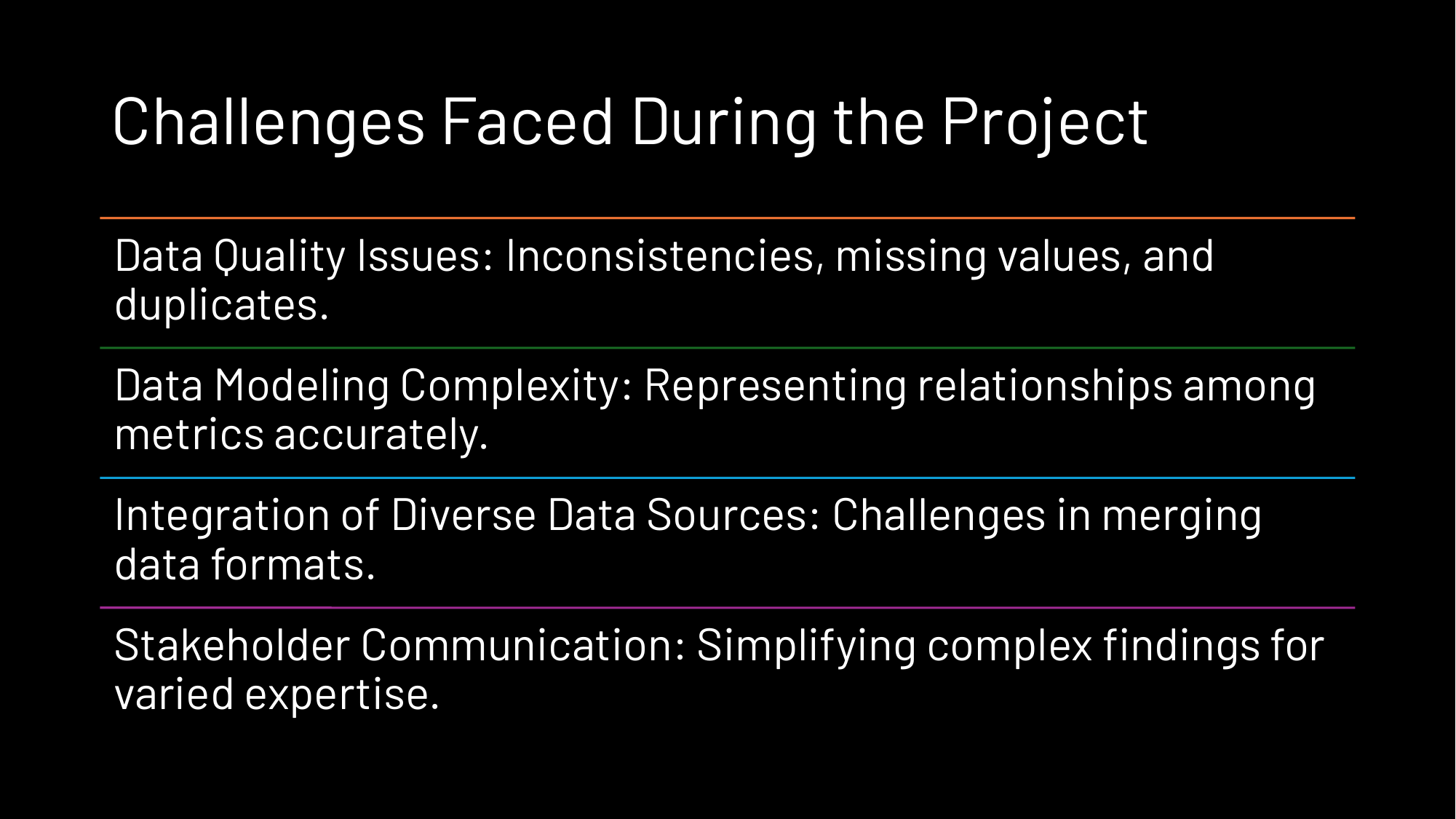

# Challenges Faced During the Project
Data Quality Issues: Inconsistencies, missing values, and duplicates.
Data Modeling Complexity: Representing relationships among metrics accurately.
Integration of Diverse Data Sources: Challenges in merging data formats.
Stakeholder Communication: Simplifying complex findings for varied expertise.